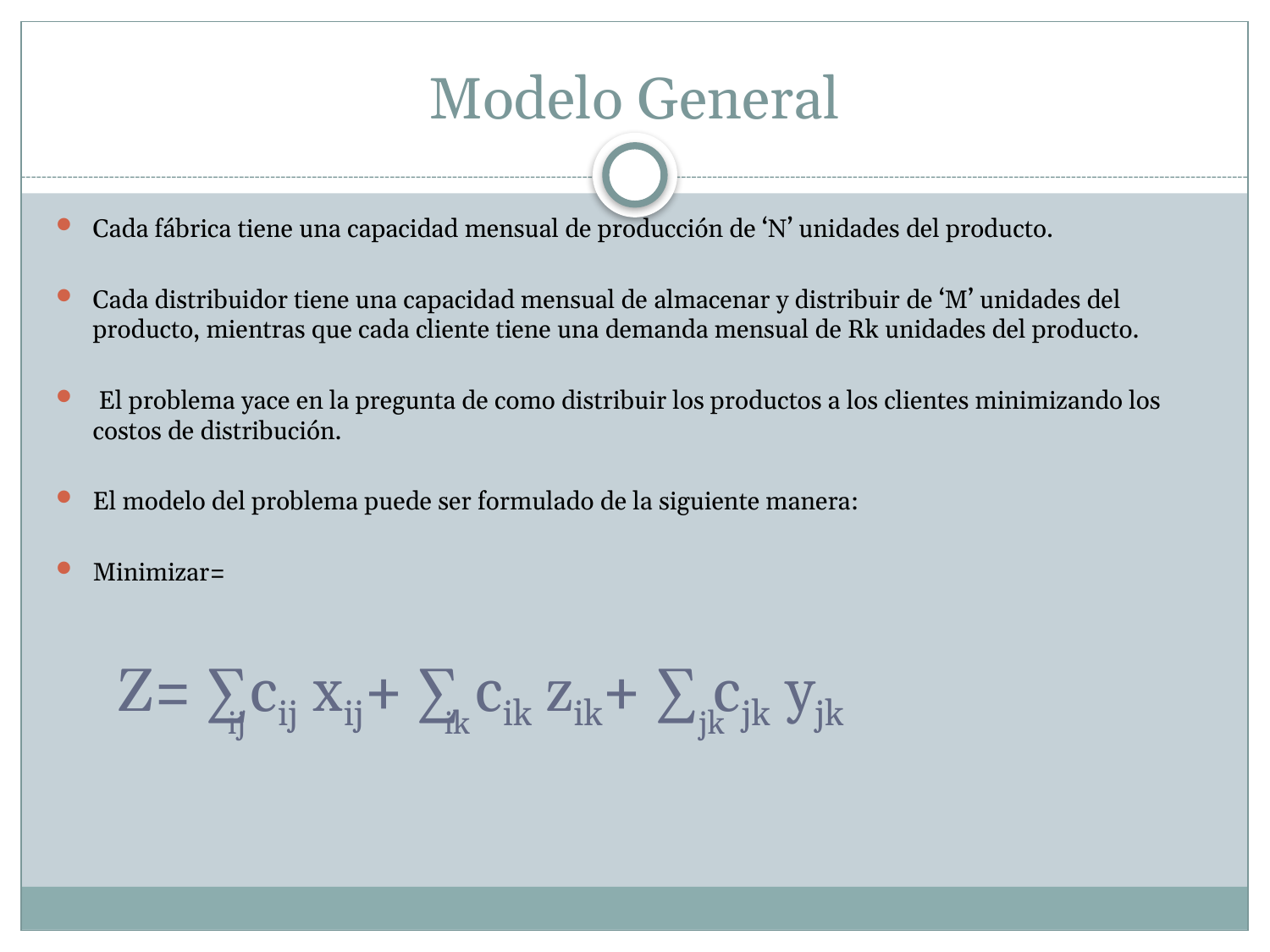

# Modelo General
Cada fábrica tiene una capacidad mensual de producción de ‘N’ unidades del producto.

Cada distribuidor tiene una capacidad mensual de almacenar y distribuir de ‘M’ unidades del producto, mientras que cada cliente tiene una demanda mensual de Rk unidades del producto.

 El problema yace en la pregunta de como distribuir los productos a los clientes minimizando los costos de distribución.

El modelo del problema puede ser formulado de la siguiente manera:

Minimizar=

Z= ∑cij xij+ ∑ cik zik+ ∑ cjk yjk

ij                          ik                              jk